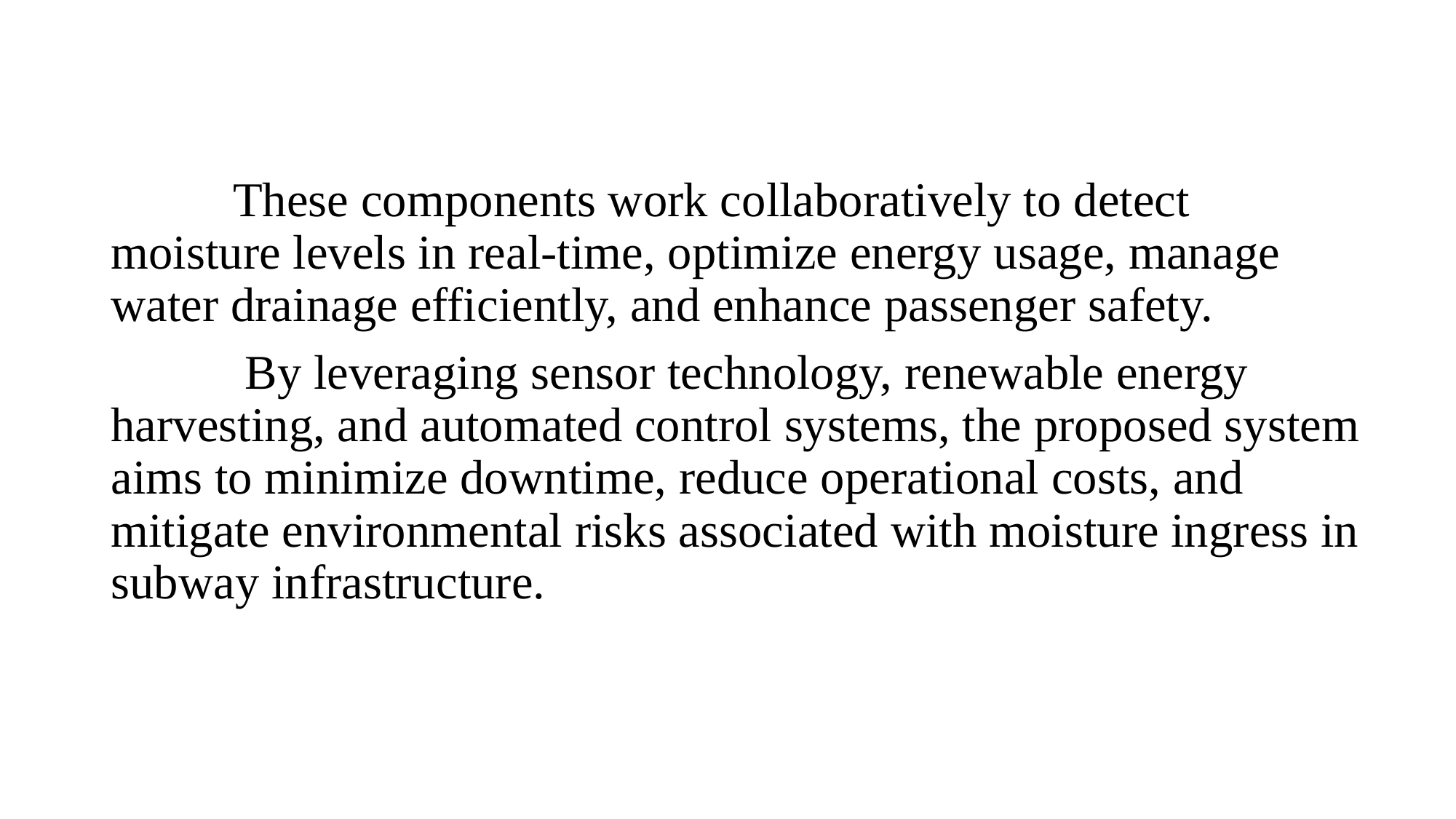

#
          These components work collaboratively to detect moisture levels in real-time, optimize energy usage, manage water drainage efficiently, and enhance passenger safety.
           By leveraging sensor technology, renewable energy harvesting, and automated control systems, the proposed system aims to minimize downtime, reduce operational costs, and mitigate environmental risks associated with moisture ingress in subway infrastructure.